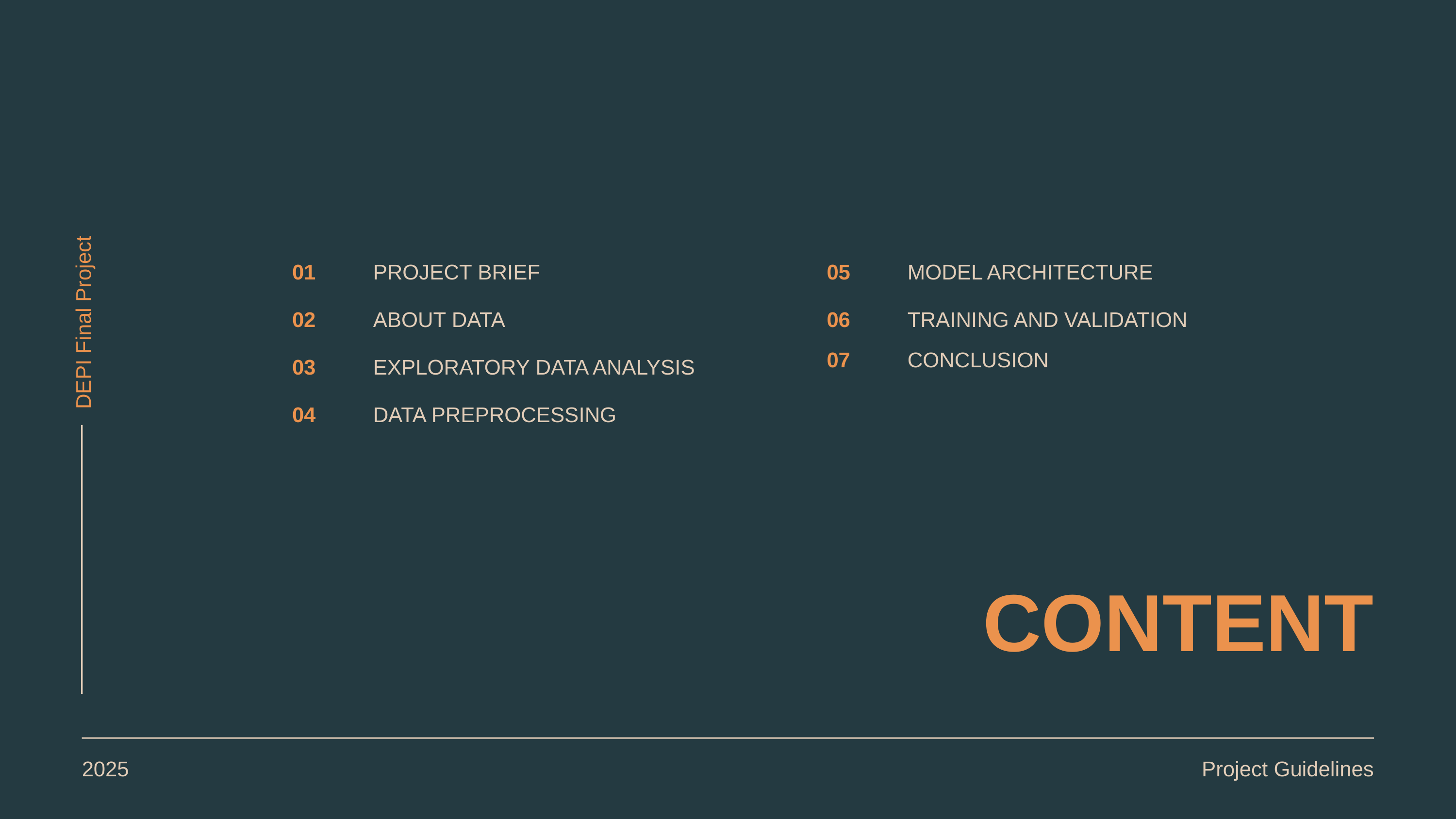

DEPI Final Project
01
PROJECT BRIEF
05
MODEL ARCHITECTURE
02
ABOUT DATA
06
TRAINING AND VALIDATION
07
CONCLUSION
03
EXPLORATORY DATA ANALYSIS
04
DATA PREPROCESSING
CONTENT

2025
Project Guidelines